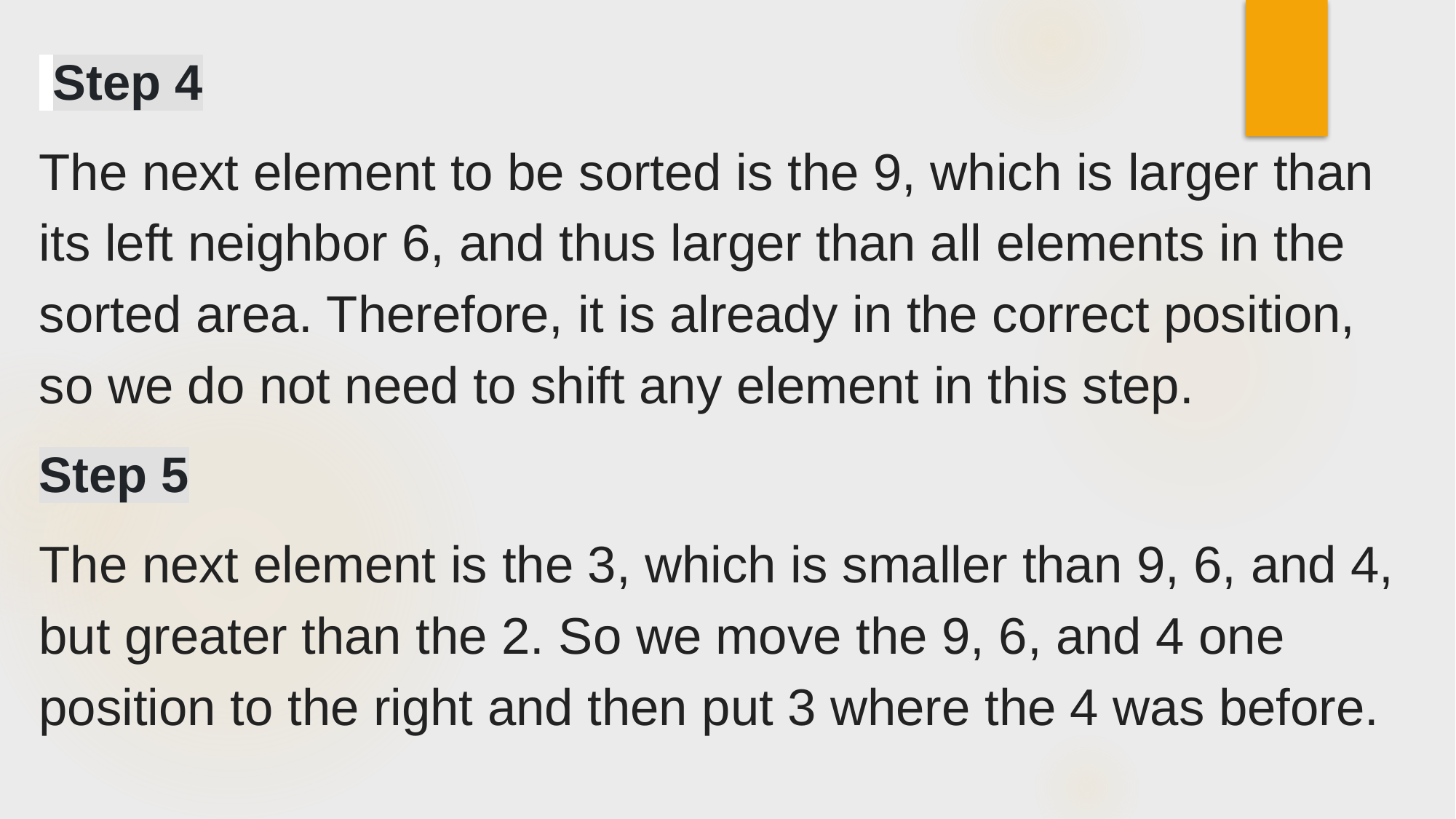

Step 4
The next element to be sorted is the 9, which is larger than its left neighbor 6, and thus larger than all elements in the sorted area. Therefore, it is already in the correct position, so we do not need to shift any element in this step.
Step 5
The next element is the 3, which is smaller than 9, 6, and 4, but greater than the 2. So we move the 9, 6, and 4 one position to the right and then put 3 where the 4 was before.